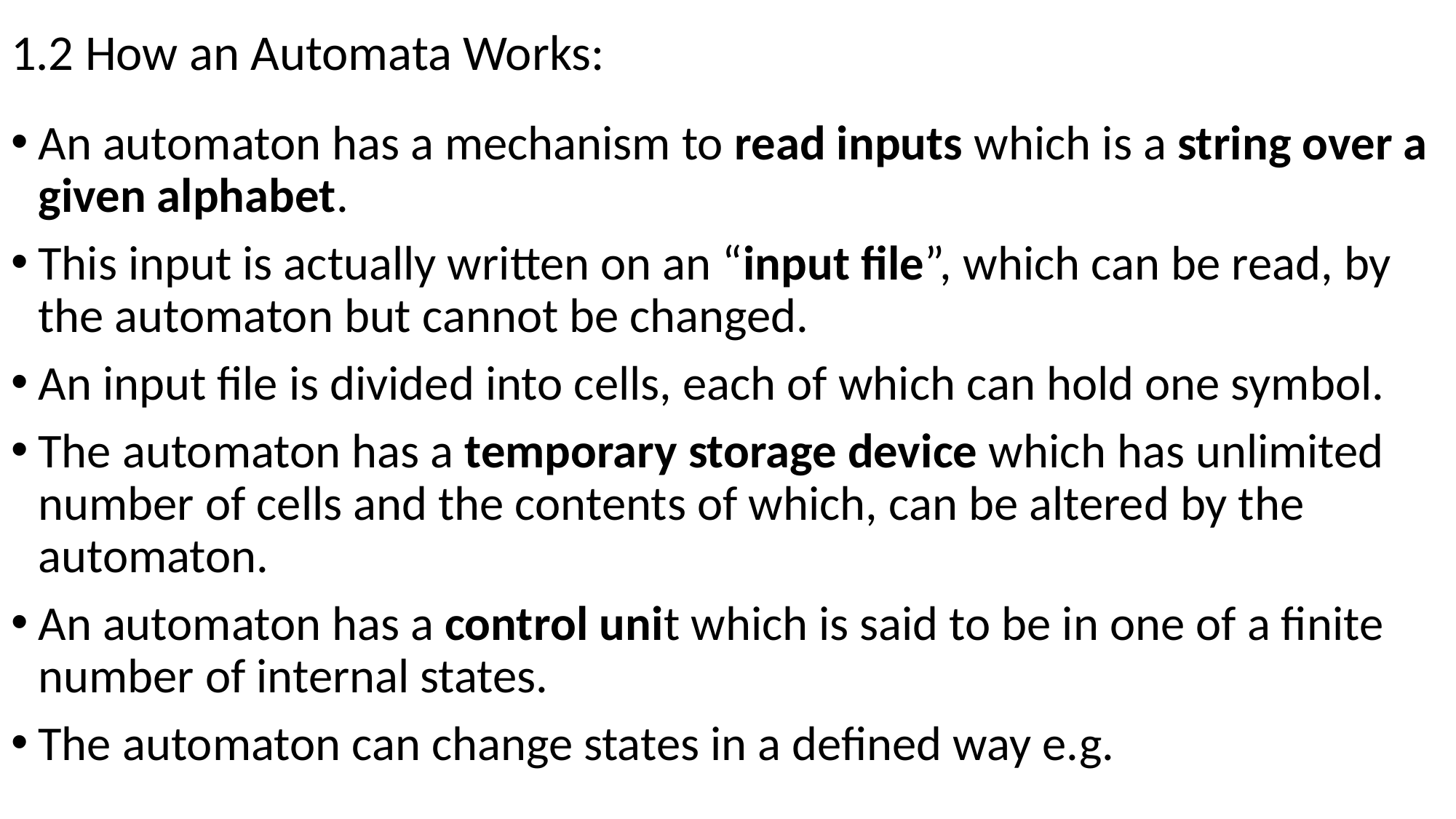

# 1.2 How an Automata Works:
An automaton has a mechanism to read inputs which is a string over a given alphabet.
This input is actually written on an “input file”, which can be read, by the automaton but cannot be changed.
An input file is divided into cells, each of which can hold one symbol.
The automaton has a temporary storage device which has unlimited number of cells and the contents of which, can be altered by the automaton.
An automaton has a control unit which is said to be in one of a finite number of internal states.
The automaton can change states in a defined way e.g.